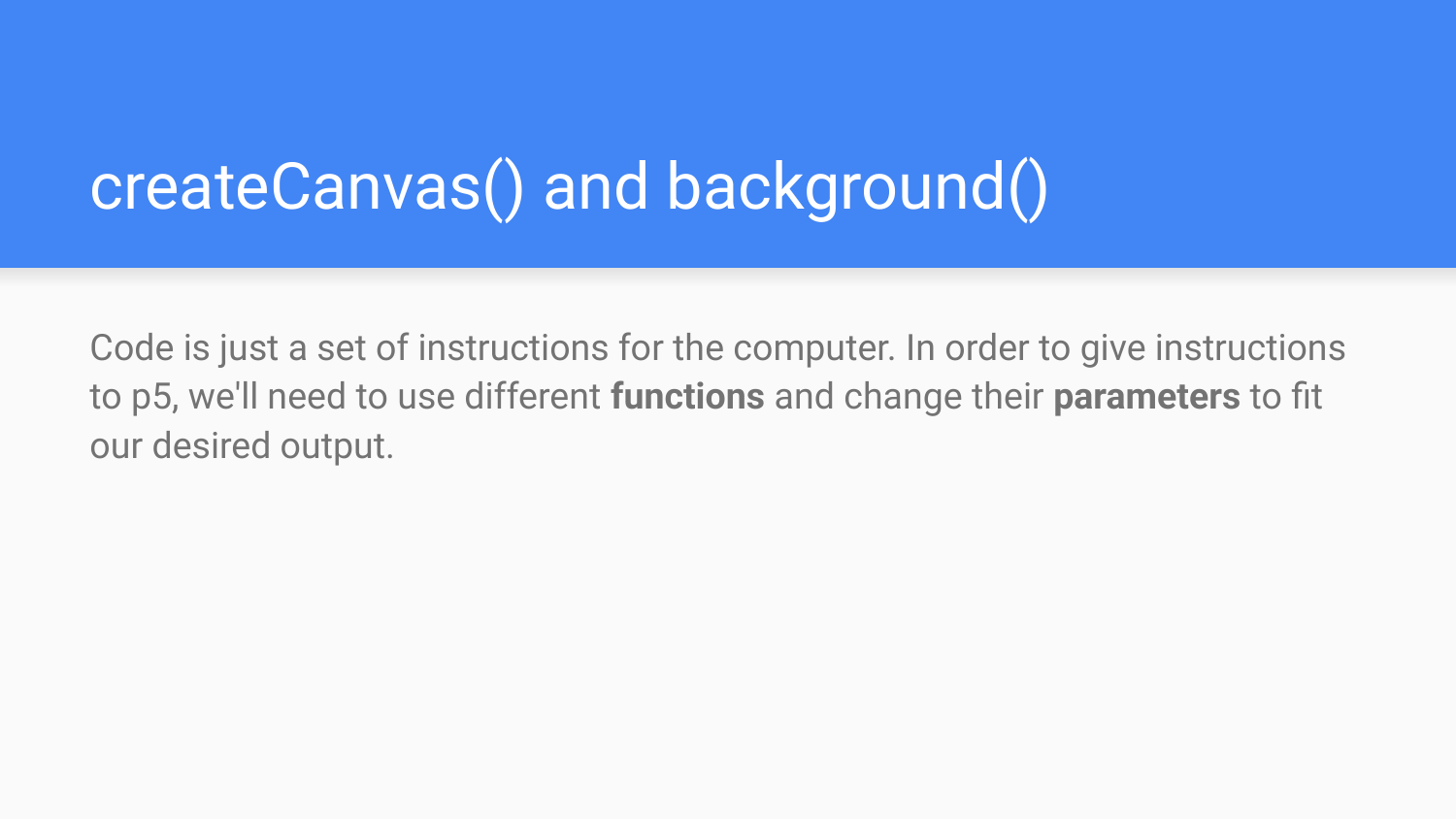

# createCanvas() and background()
Code is just a set of instructions for the computer. In order to give instructions to p5, we'll need to use different functions and change their parameters to fit our desired output.